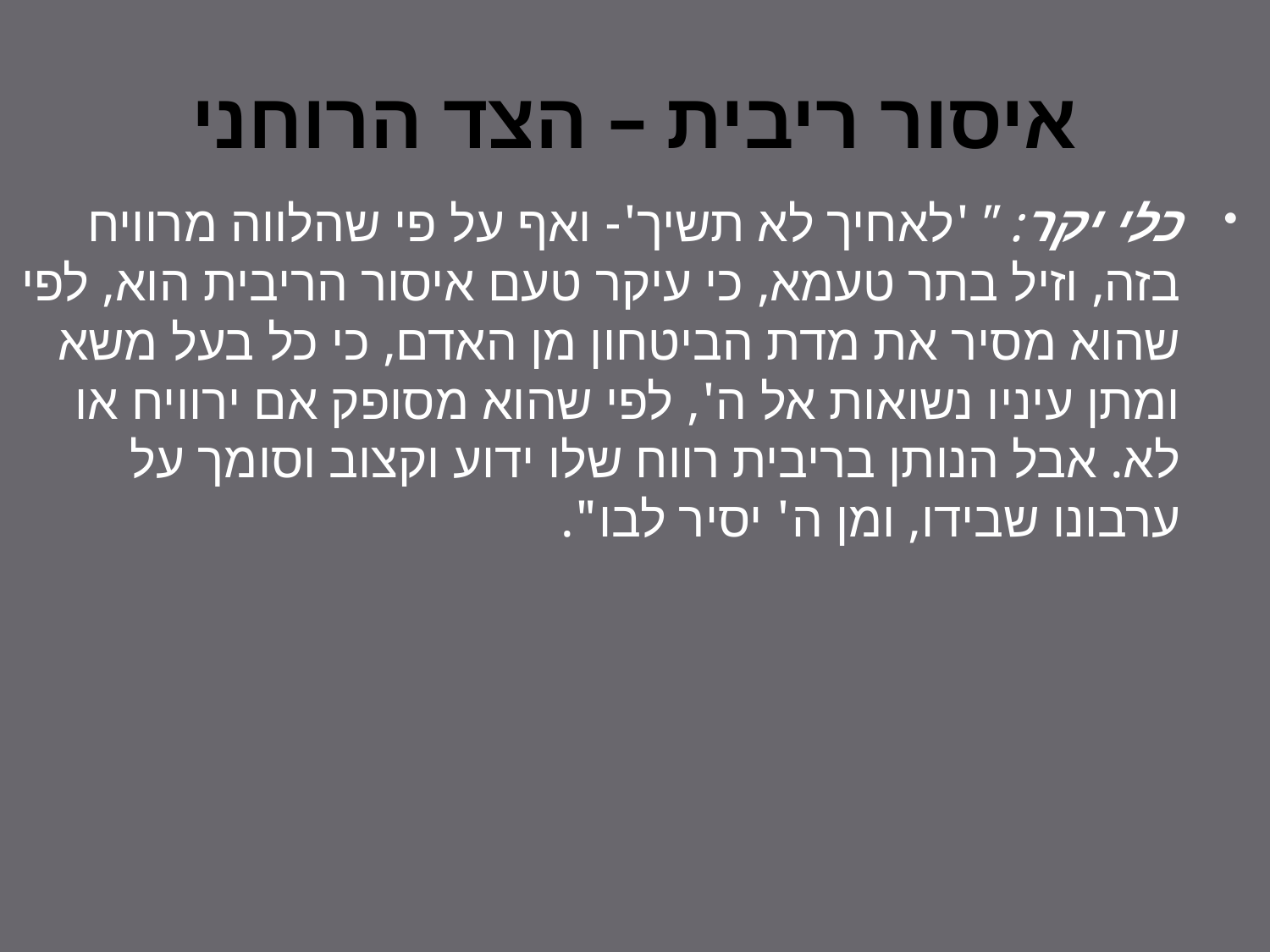

# איסור ריבית – הצד הרוחני
כלי יקר: "‫'לאחיך לא תשיך'- ואף על פי שהלווה מרוויח בזה, וזיל בתר טעמא, כי עיקר טעם איסור‬ ‫הריבית הוא, לפי שהוא מסיר את מדת הביטחון מן האדם, כי כל בעל משא ומתן עיניו‬ ‫נשואות אל ה', לפי שהוא מסופק אם ירוויח או לא. אבל הנותן בריבית רווח שלו ידוע‬ ‫וקצוב וסומך על ערבונו שבידו, ומן ה' יסיר לבו".‬‬